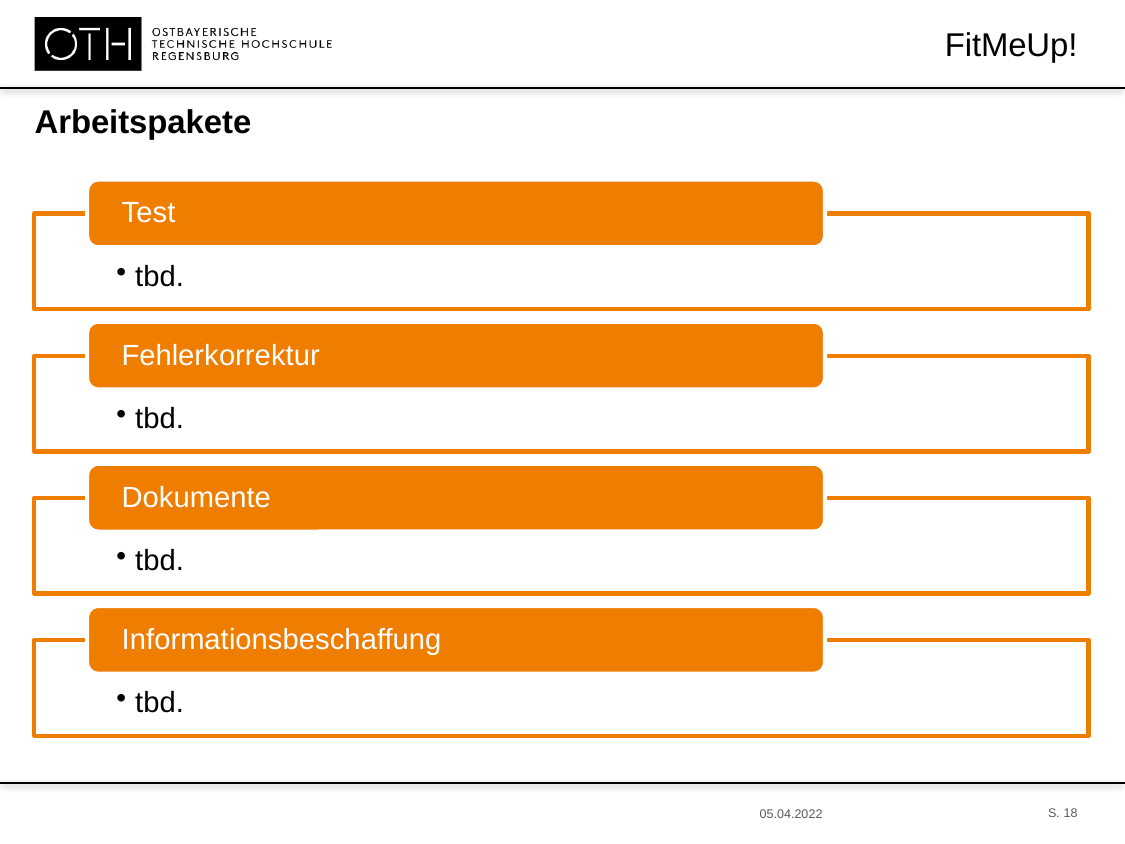

# FitMeUp!
Arbeitspakete
tbd.
Test
tbd.
Fehlerkorrektur
tbd.
Dokumente
tbd.
Informationsbeschaffung
S. 18
05.04.2022